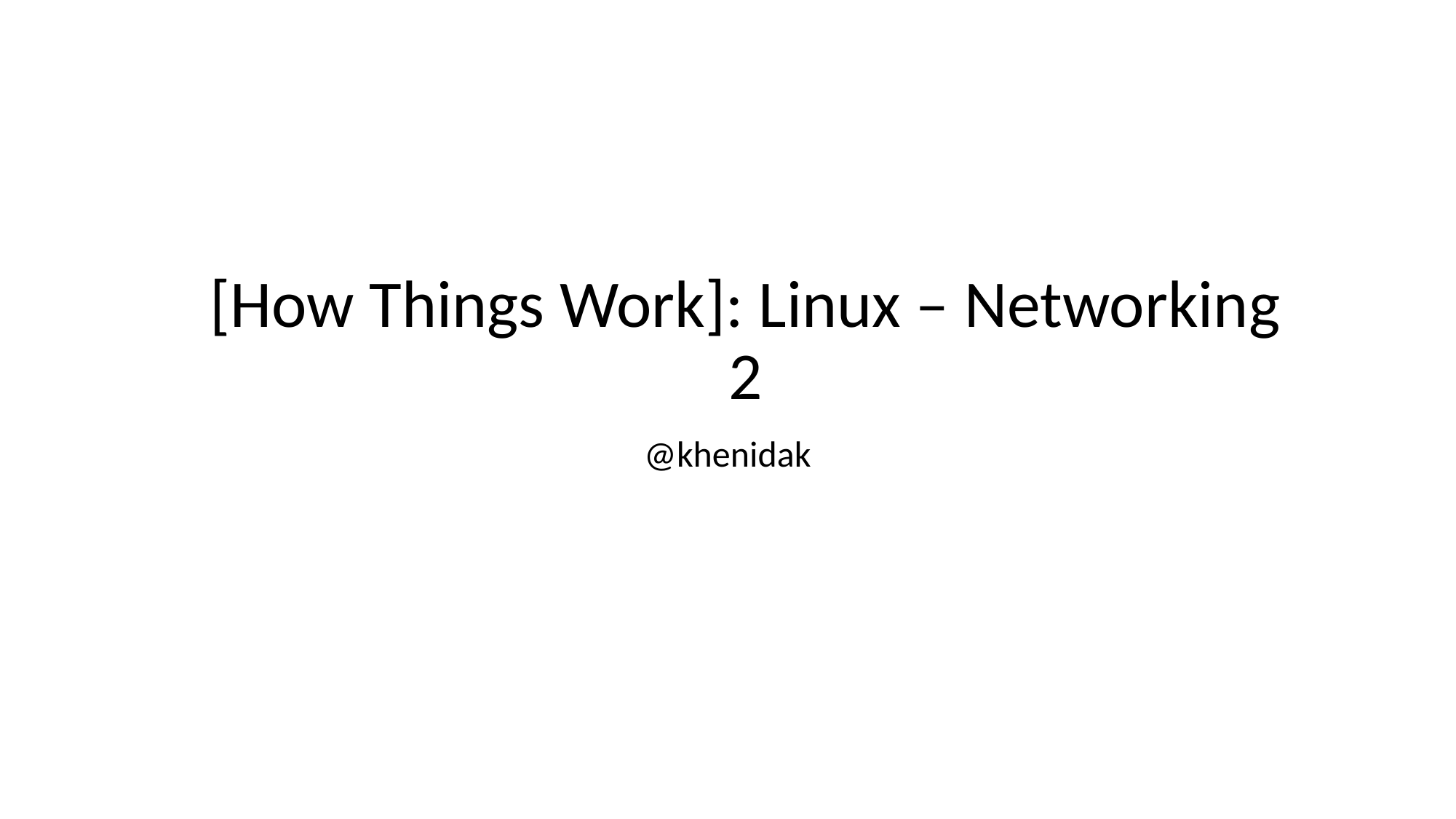

# [How Things Work]: Linux – Networking 2
@khenidak